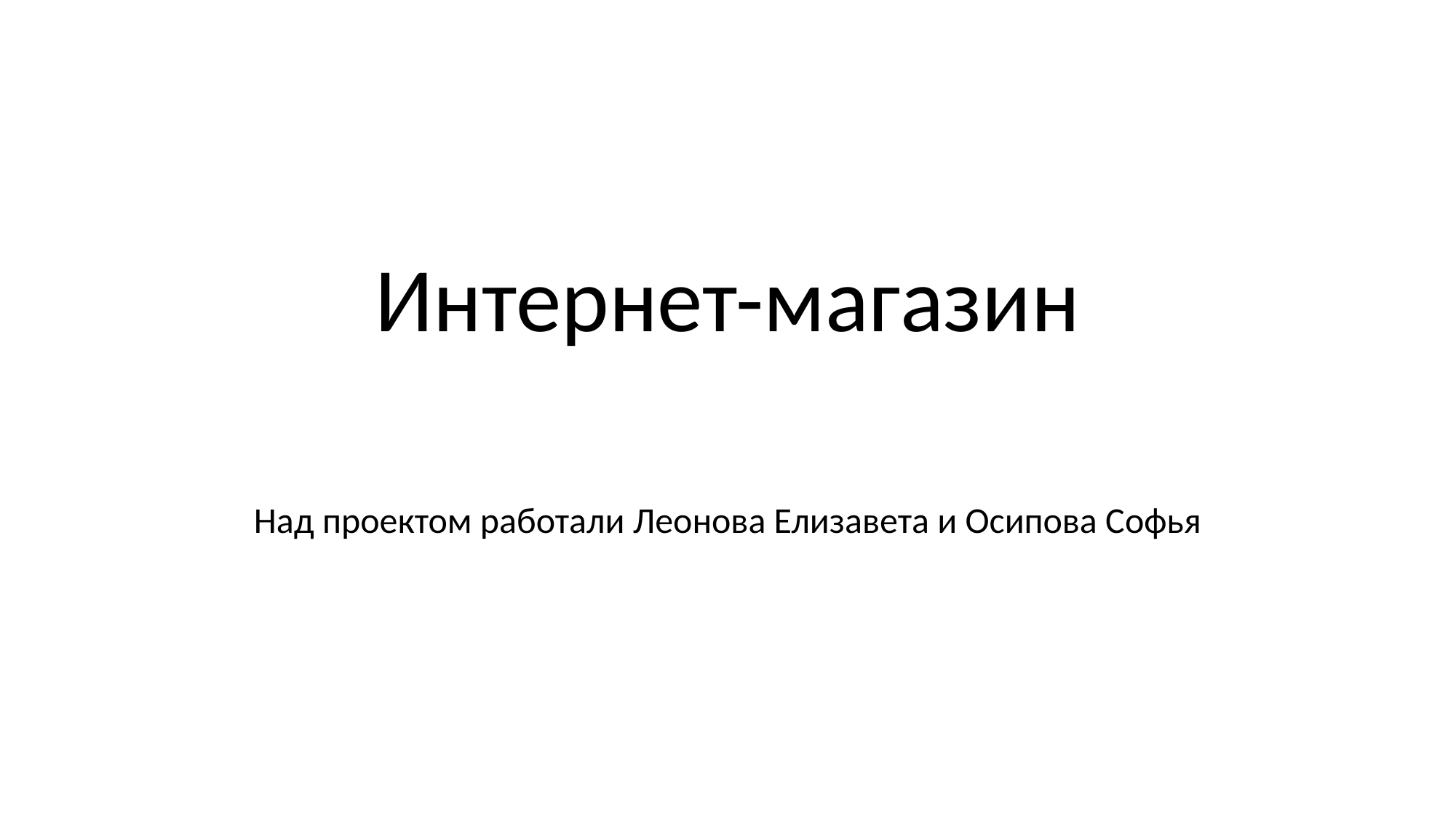

# Интернет-магазин
Над проектом работали Леонова Елизавета и Осипова Софья